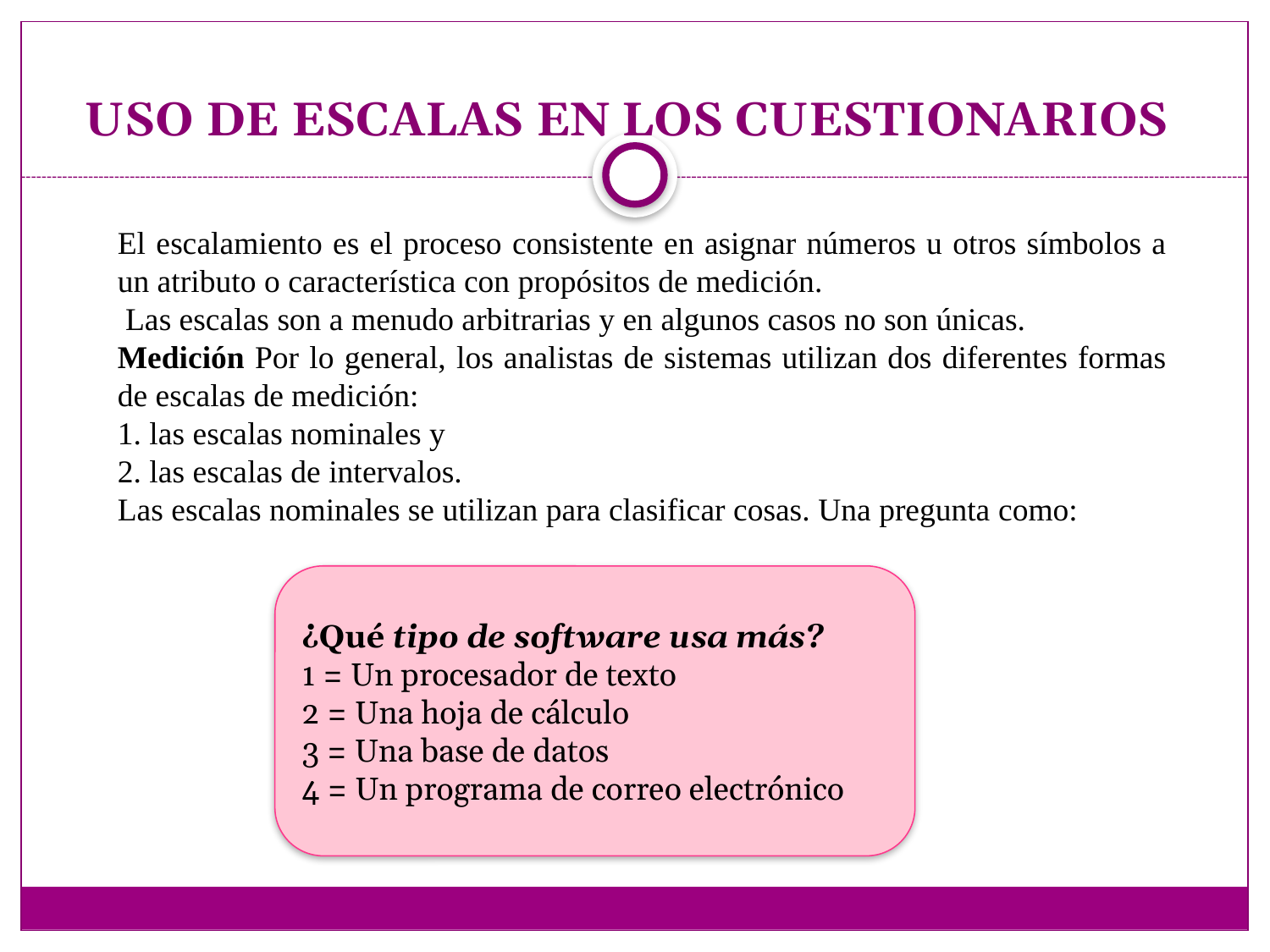

# USO DE ESCALAS EN LOS CUESTIONARIOS
El escalamiento es el proceso consistente en asignar números u otros símbolos a un atributo o característica con propósitos de medición.
 Las escalas son a menudo arbitrarias y en algunos casos no son únicas.
Medición Por lo general, los analistas de sistemas utilizan dos diferentes formas de escalas de medición:
1. las escalas nominales y
2. las escalas de intervalos.
Las escalas nominales se utilizan para clasificar cosas. Una pregunta como:
¿Qué tipo de software usa más?
1 = Un procesador de texto
2 = Una hoja de cálculo
3 = Una base de datos
4 = Un programa de correo electrónico